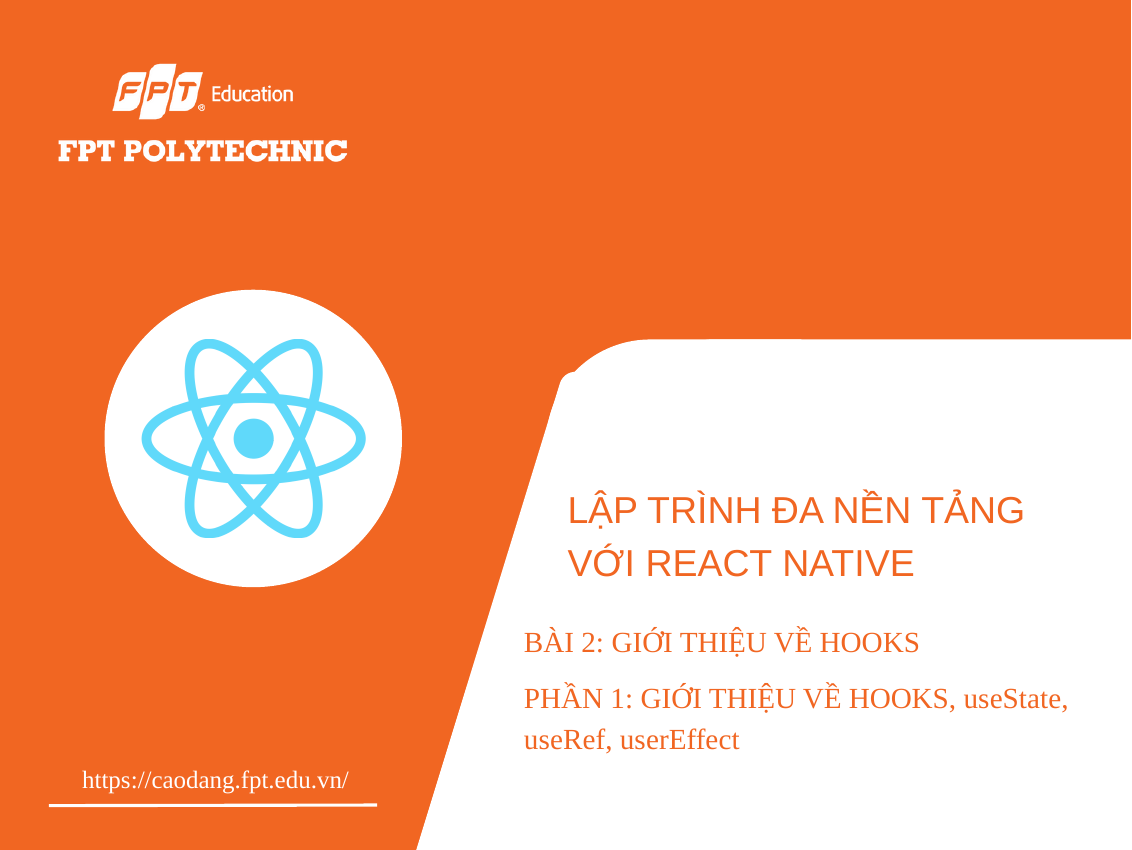

LẬP TRÌNH ĐA NỀN TẢNG VỚI REACT NATIVE
BÀI 2: GIỚI THIỆU VỀ HOOKS
PHẦN 1: GIỚI THIỆU VỀ HOOKS, useState, useRef, userEffect
https://caodang.fpt.edu.vn/